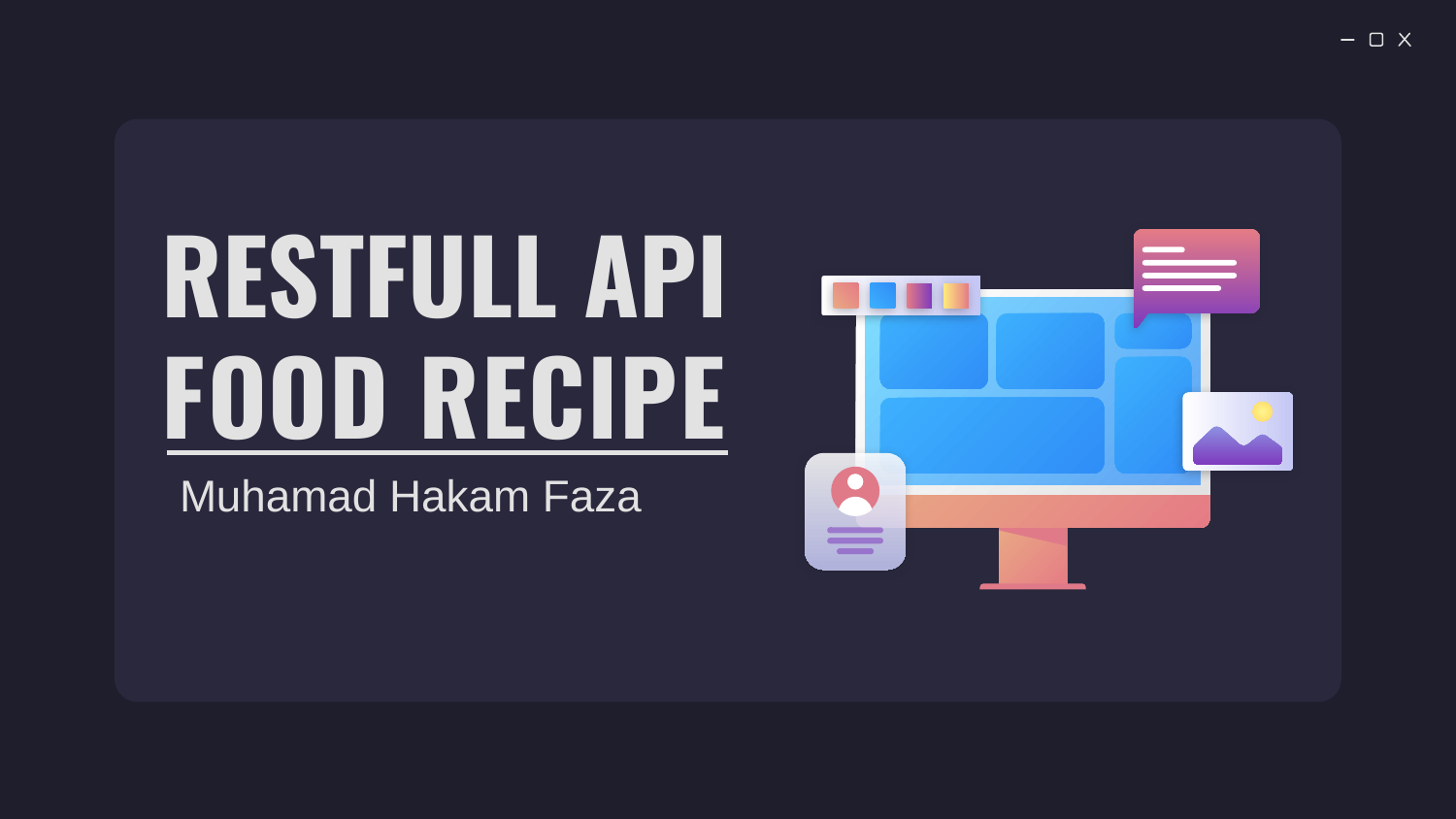

# RESTFULL API FOOD RECIPE

Muhamad Hakam Faza